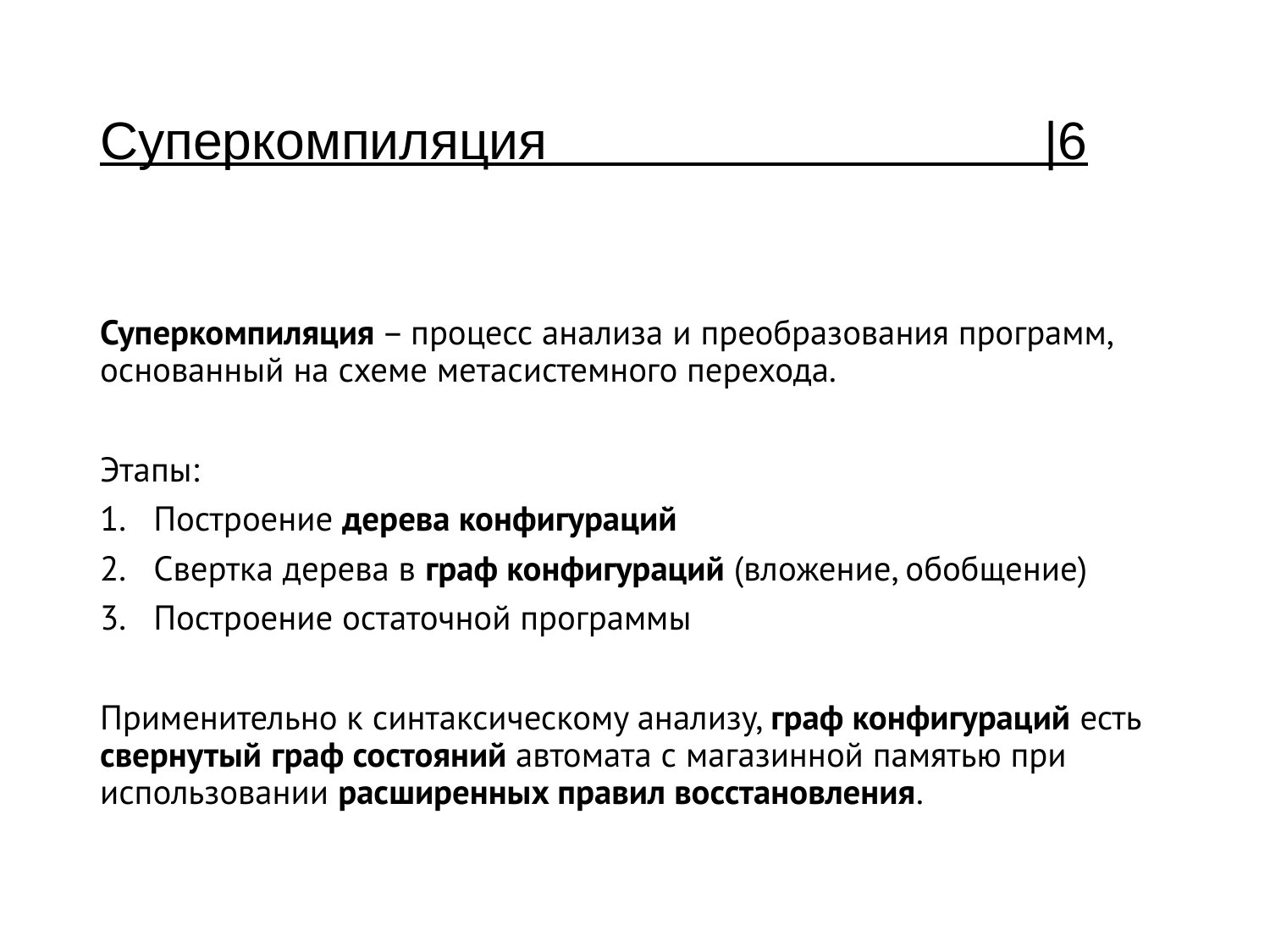

# Суперкомпиляция                                  |6
Суперкомпиляция – процесс анализа и преобразования программ, основанный на схеме метасистемного перехода.

Этапы:
Построение дерева конфигураций
Свертка дерева в граф конфигураций (вложение, обобщение)
Построение остаточной программы

Применительно к синтаксическому анализу, граф конфигураций есть свернутый граф состояний автомата с магазинной памятью при использовании расширенных правил восстановления.